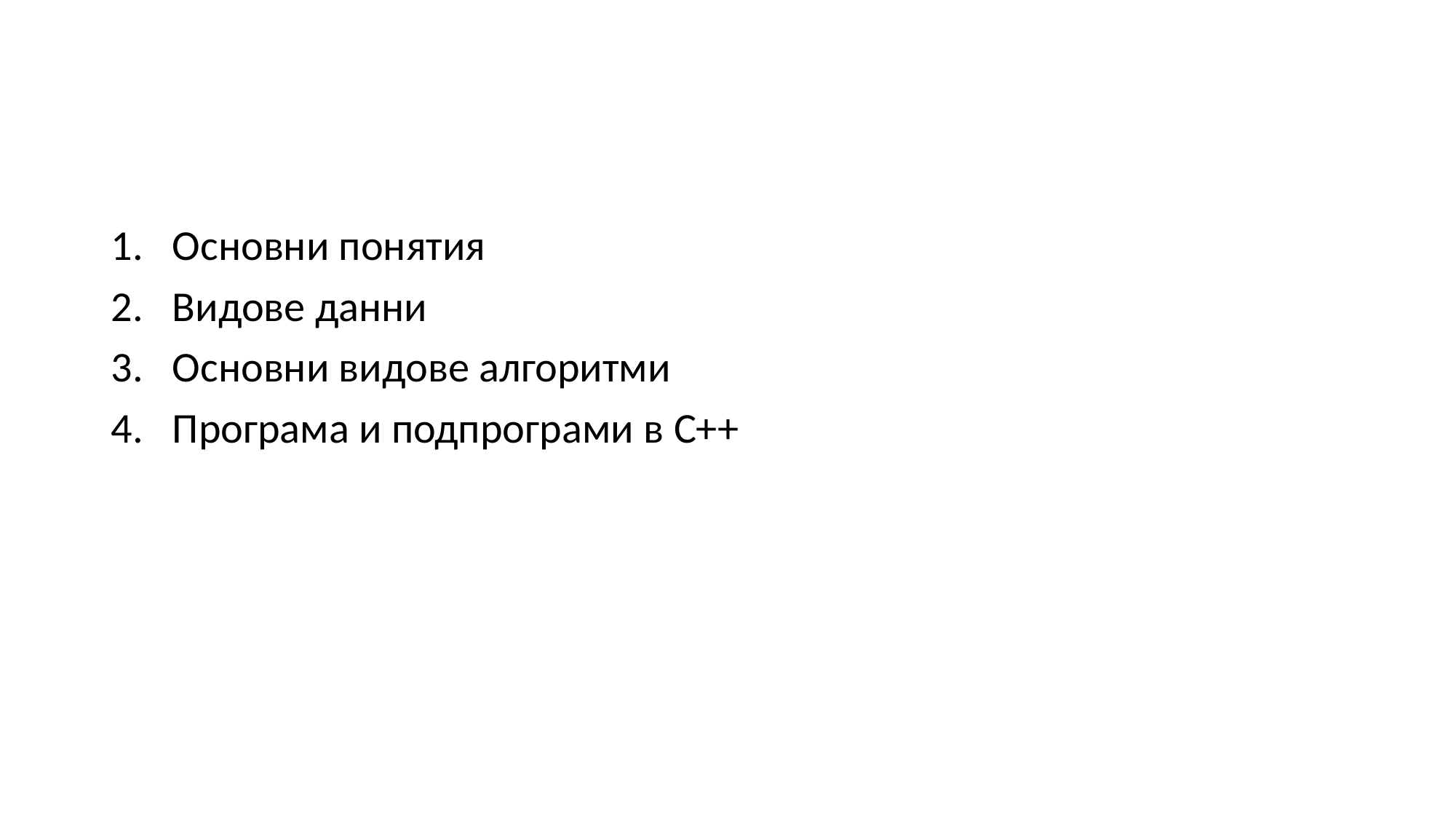

#
Основни понятия
Видове данни
Основни видове алгоритми
Програма и подпрограми в C++